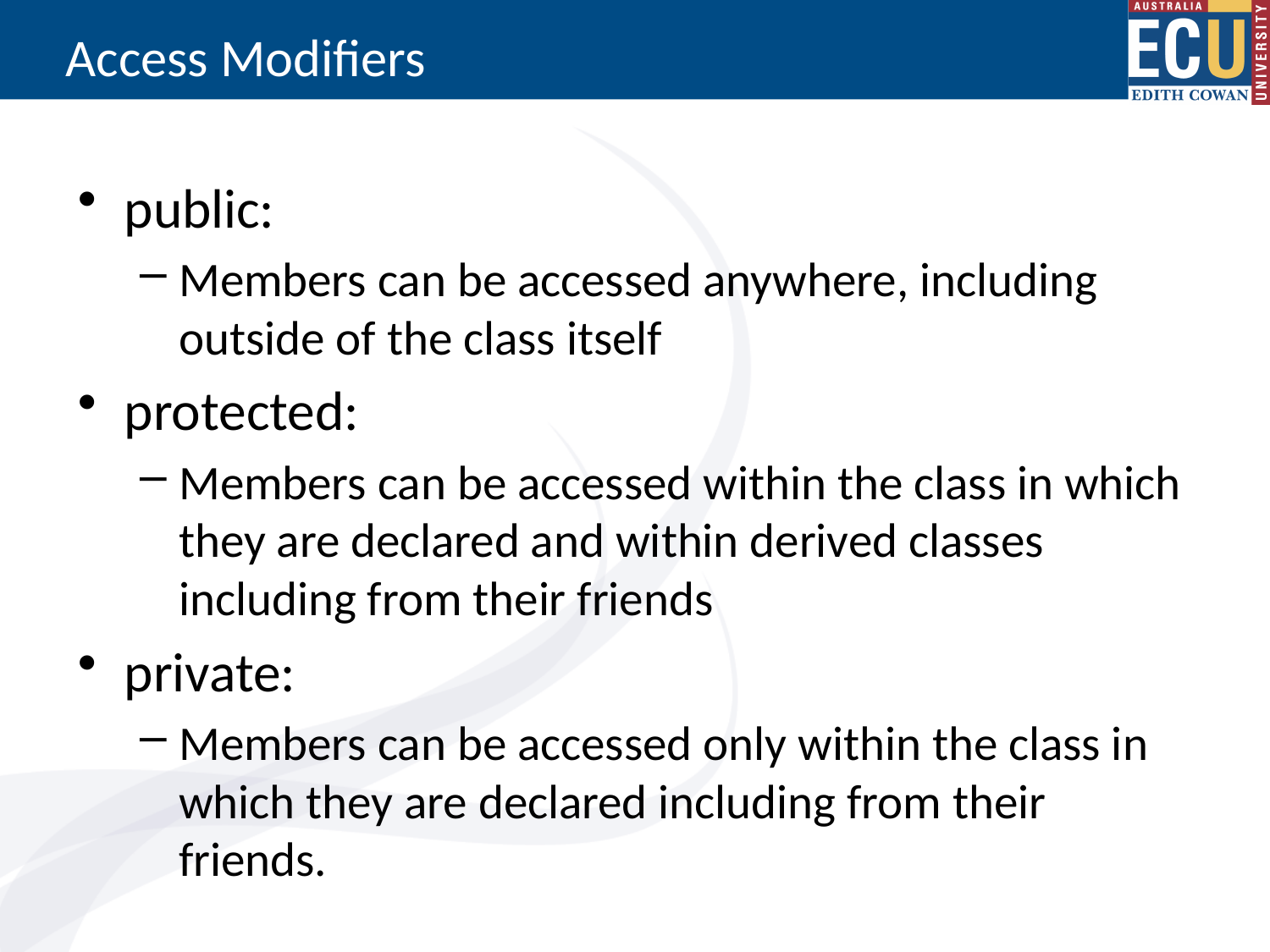

# Access Modifiers
public:
Members can be accessed anywhere, including outside of the class itself
protected:
Members can be accessed within the class in which they are declared and within derived classes including from their friends
private:
Members can be accessed only within the class in which they are declared including from their friends.